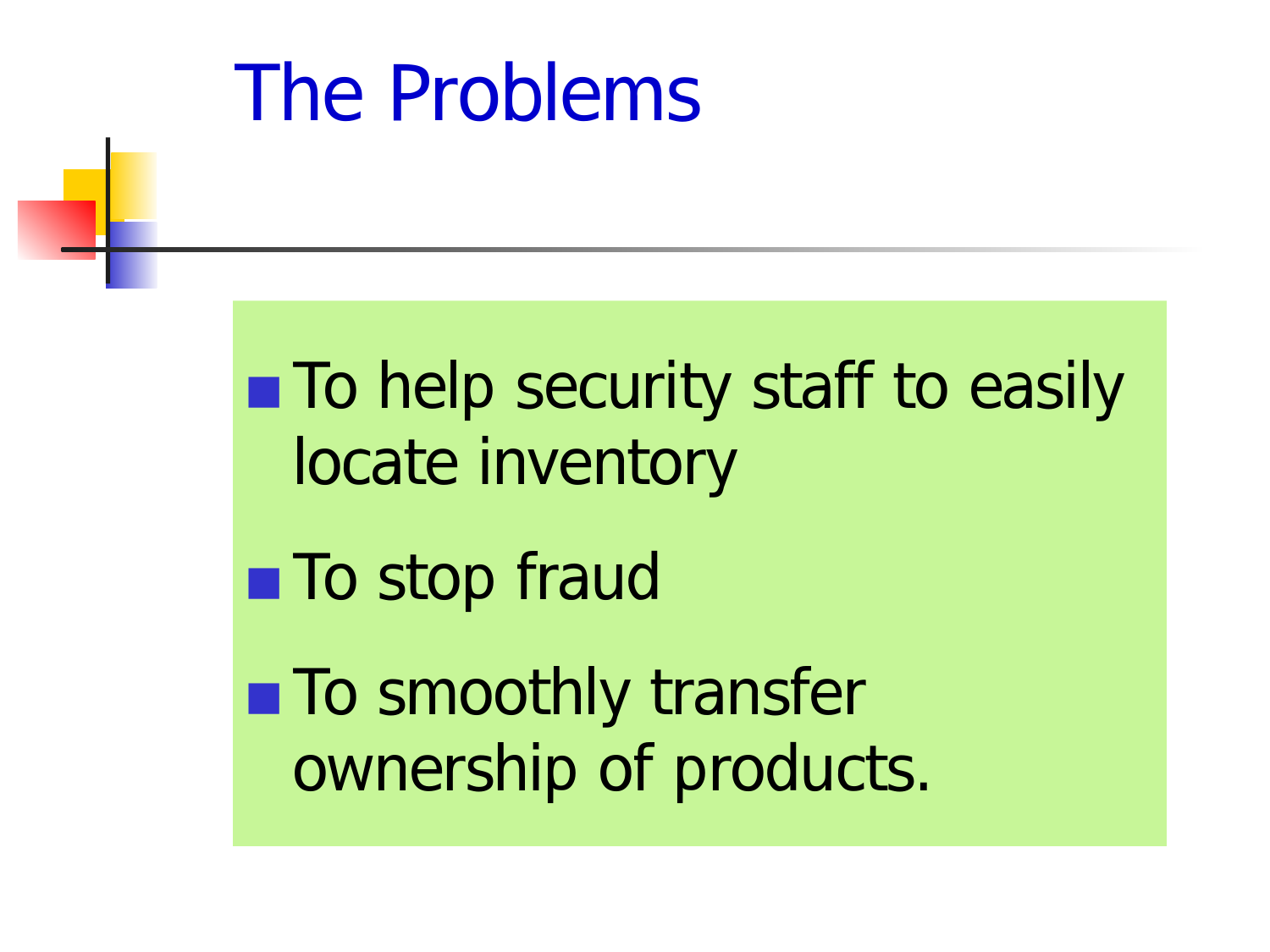

# The Problems

To help security staff to easily locate inventory
To stop fraud
To smoothly transfer ownership of products.